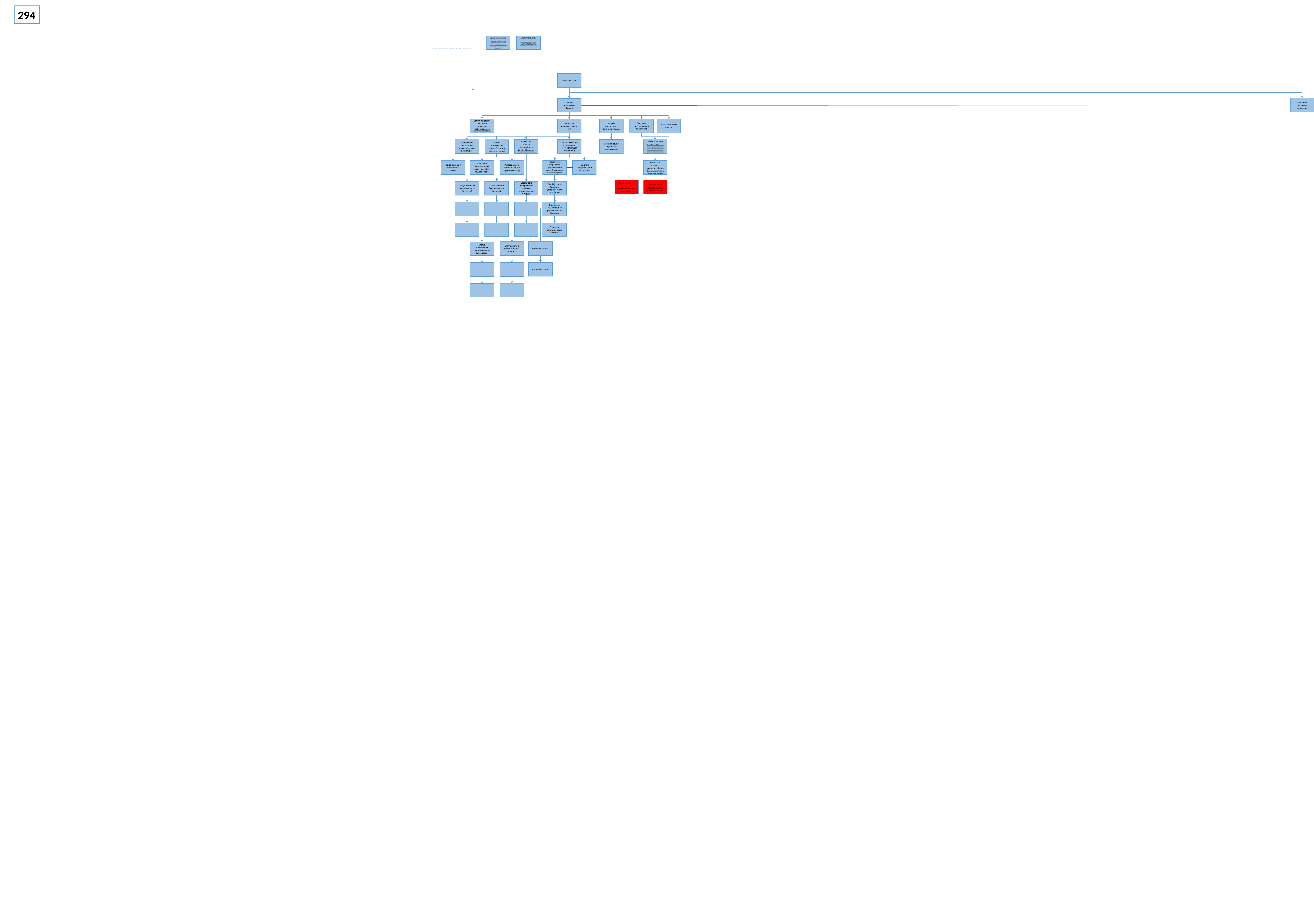

294
Так что с течением времени Советский Союз отвечал на требования оказать помощь Испании лишь посылкой продовольствия и сырья.Кроме того, советские рабочие вносили «пожертвования» от своей зарплаты в помощь испан- цам. В то же время представители Комнитерна в Испании получили подкрепление. Пользуясь псевдонимами Альфред о и Эрколи, в Испанию прибыл умный лидер Итальянской коммуни- стической партии в изгнании Пальмиро Тольятти, которому предстояло руководить тактикой Испанской коммунистической партии6. Какое-то время ему сопутствовал французский ком- мунист Жак Дюкло. Прибыл в Испанию военным советником милиции испанских коммуни- стов (под псевдонимом Карлос Контрерас) и Витторио Видали, другой итальянский комму- нист, который много лет вел революционную деятельность в Соединенных Штатах.
Степанов с Кодовильей, еще два представителя Коминтерна, также провели в Испа- нии какое-то время. Таким образом, Сталин был весьма основательно представлен в Испании.
И Испанской коммунистической партией, по сути, руководили не Хосе Диас или Пассиона- рия, а гораздо более искусный политический тактик Тольятти7.
Выборы 1936
Введение военного положения
Победа Народного фронта
Запустить работу института аграрной реформы (От 50 до 75 тысяч крестьян (главным образом в Эстремадуре) еще до конца марта под покро- вительством института обзавелись своими участками земли.)
Амнистия политзаключённых
Введение чрезвычайного положение
Жёсткая цензура прессы
Разрыв конкордата с Ватиканом (наше)
Секуляризация церковных земель (наше)
Провести выборы в Каталонии (автономия для Каталонии)
Возместить убытки Астурийским рабочим (еще до конца марта под покро- вительством института обзавелись своими участками земли. Были представлены на рассмот- рение и другие меры, связанные с указом об амнистии. Среди них, в частности, предписание хозяевам принять обратно на работу тех, кого они выгнали после стачек 1934 года, а также компенсировать им потерянную зарплату. Вместе с этим хозяевам предоставлялся выбор: взять ли человека на прежнее место или выплатить ему компенсацию. Эта непростая ситуация гово- рила об отношении нового правительства к испанской индустрии. В результате всех этих мер стоимость песеты упала, ведущие финансисты стали переводить свои средства из страны и уезжать сами.)
Выборы нового президента (10 мая 1936 года Мануэль Асанья был избран президентом Испанской республики вме- сто Алькалы Саморы. В коллегии выборщиков, собравшихся во дворце Ретиро, за него про- голосовало 238 человек и лишь пять – против. Избрание прошло тихо и спокойно, если не считать драки в коридоре между Аракистайном, все еще поддерживавшим Ларго Кабальеро, и Хулианом Сугасагойтиа, издателем газеты Прието «Эль Сосьялиста». CEDA и другие правые партии не выдвигали своего кандидата и воздержались при голосовании. Через несколько дней премьер-министром стал Касарес Кирога, возглавив почти такой же, как при Асанье, каби- нет. Отношение Асаньи к своему избранию удивило многих его сторонников, поскольку было странным, что он согласился оставить пост главы правительства в такой момент, когда рядом не было ни одного государственного деятеля подобного масштаба. Все же стало ясно, что он с удовольствием воспользовался возможностью сменить тревожный хаос кортесов на уединен- ное величие Национального дворца. Скорее всего, Асанья убедил себя, что, став главой госу- дарства, он тем самым успокоит средний класс, опасающийся революции. Но устранить эти страхи было не так легко. Женщина-депутат от социалистов, эмигрировавшая из Германии, Маргарита Нелькен, объявила: «Мы хотим революции, но не такой, как русская, которая может служить нам лишь моделью, ибо мы должны разжечь огромное пламя, отсветы которого будут видны по всему миру, и от потоков крови покраснеют моря». 24 мая Ларго Кабальеро произ- нес в Кадисе большую речь. «Когда Народный фронт расколется, – заявил он, – что неизбежно последует, станет очевидным триумф пролетариата. Затем мы установим диктатуру пролета- риата, что означает репрессии в адрес капиталистов и буржуазных классов!» В то время уже составлялись заговоры и обдумывались планы их претворения в жизнь. Несмотря на тот факт, что установление коммунистического режима в Испании противоречило сдержанной внешней политике Сталина того времени, Коммунистическая партия Испании, возбужденная присо- единением «Социалистической молодежи», продолжала кормить Ларго откровенной лестью, заставляя его делать все более и более экстремистские заявления17. Тем временем в Сарагосе состоялся ежегодный конгресс CNT. Раздоры с FAI успешно разрешились. Конгресс потребо- вал продолжения предупредительных забастовок, усиления борьбы против UGT и «буржуаз- ного» правительства, 36-часовой рабочей недели, месячного оплачиваемого отпуска, повыше- ния зарплаты18 и, наконец, «либертарианского коммунизма».)
Проведение стачек (пока наше, но нужно сменить всё)
Раздача помещичьих земель (наше но эффект сменить)
Создание кооперативов (наше, но эффект под вопросом)
Разработать устройство федеративной республики (решения на вмешательство в выборы республик)
Политика централизации Республики
Назначить премьер-министром Ларго (исторически сентябрь 1936, если он займёт пост раньше, то начнётся вторая Санхурада)
Национализация предприятий (наше)
Распределение земли (наше, но эффект сменить)
Социалистическая и коммунистическая молодёжь
Сформировать пятый батальон (Тем не менее, среди республиканских частей в Сьеррассамой знаменитой был Пятый полк, созданный коммунистической партией. Он получил такоеназвание потому, что обычно в Мадриде стояли четыре полка. Коммунисты с самого началасоздали четкую военную организацию полка, противопоставив ее разболтанному революционному энтузиазму милиции.Основу Пятого полка составляла социалистическая и коммунистическая молодежь, нои остальные присоединялись к нему, откликнувшись на призывы Пассионарии) Духовной силой полка был итальянский коммунист Видали (Карлос Контрерас).Безжалостный в той же мере, как и решительный и энергичный, он пользовался репутациейчеловека, который лично расстреливал трусов, и в то же время включил в состав Пятого полкамадридский муниципальный оркестр, под маршевые мелодии которого полк чеканил шаг.
Статус Валенсии (автономия для Валенсии)
Статус Галисии (автономия для Галисии)
Отдать долг Астурийским рабочим (автономия для Астурии)
Особый статут Басконии (автономия для Басконии)
Поддержка сталелитейной промышленности Басконии

Взаимное сотрудничество во флоте
Статус Арагона (автономия для Арагона)
Каталонии фишки
Статус Сантандера (автономия для Сантандера)
Каталонии фишки